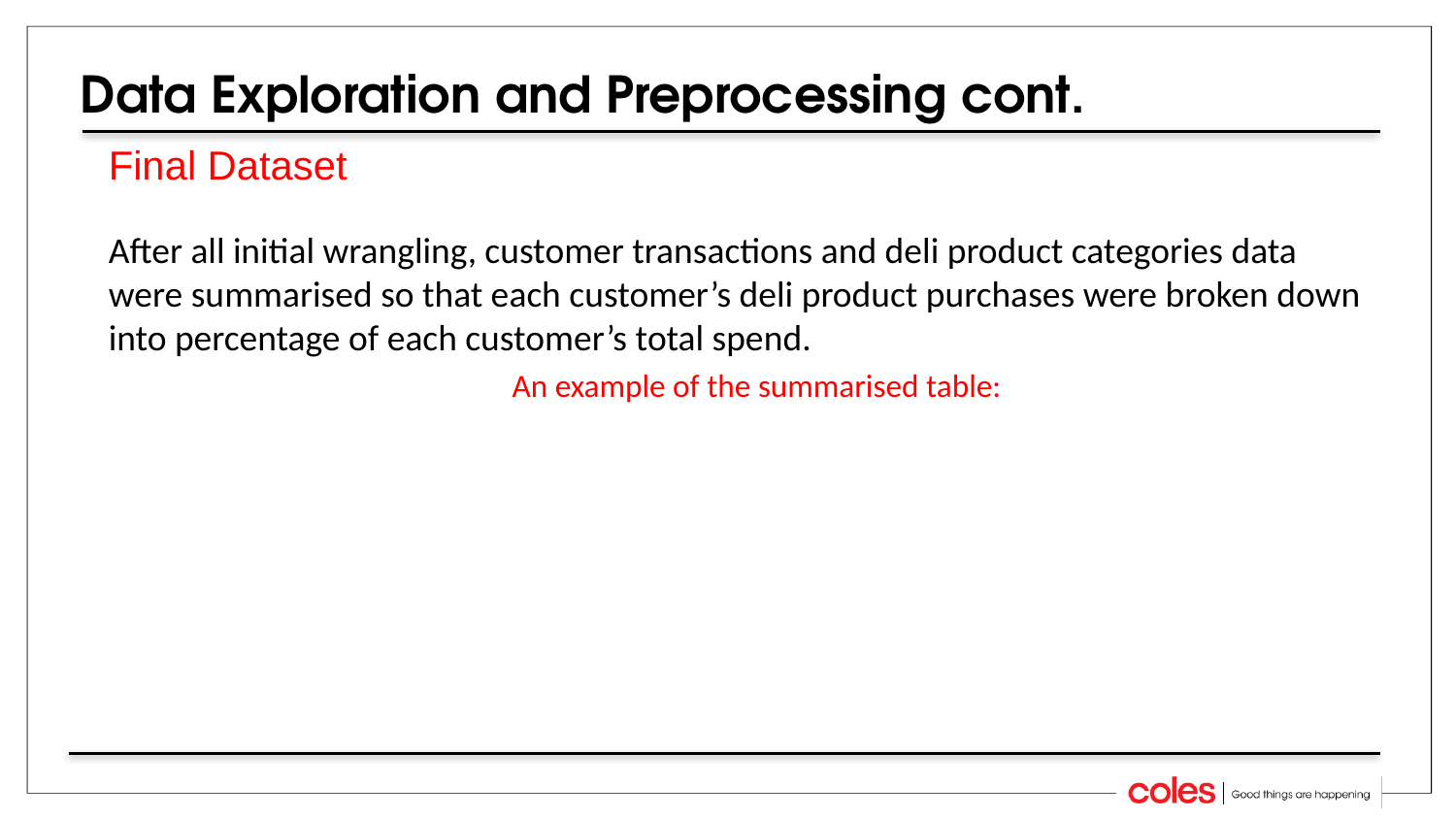

Data Exploration and Preprocessing cont.
Final Dataset
After all initial wrangling, customer transactions and deli product categories data were summarised so that each customer’s deli product purchases were broken down into percentage of each customer’s total spend.

An example of the summarised table: